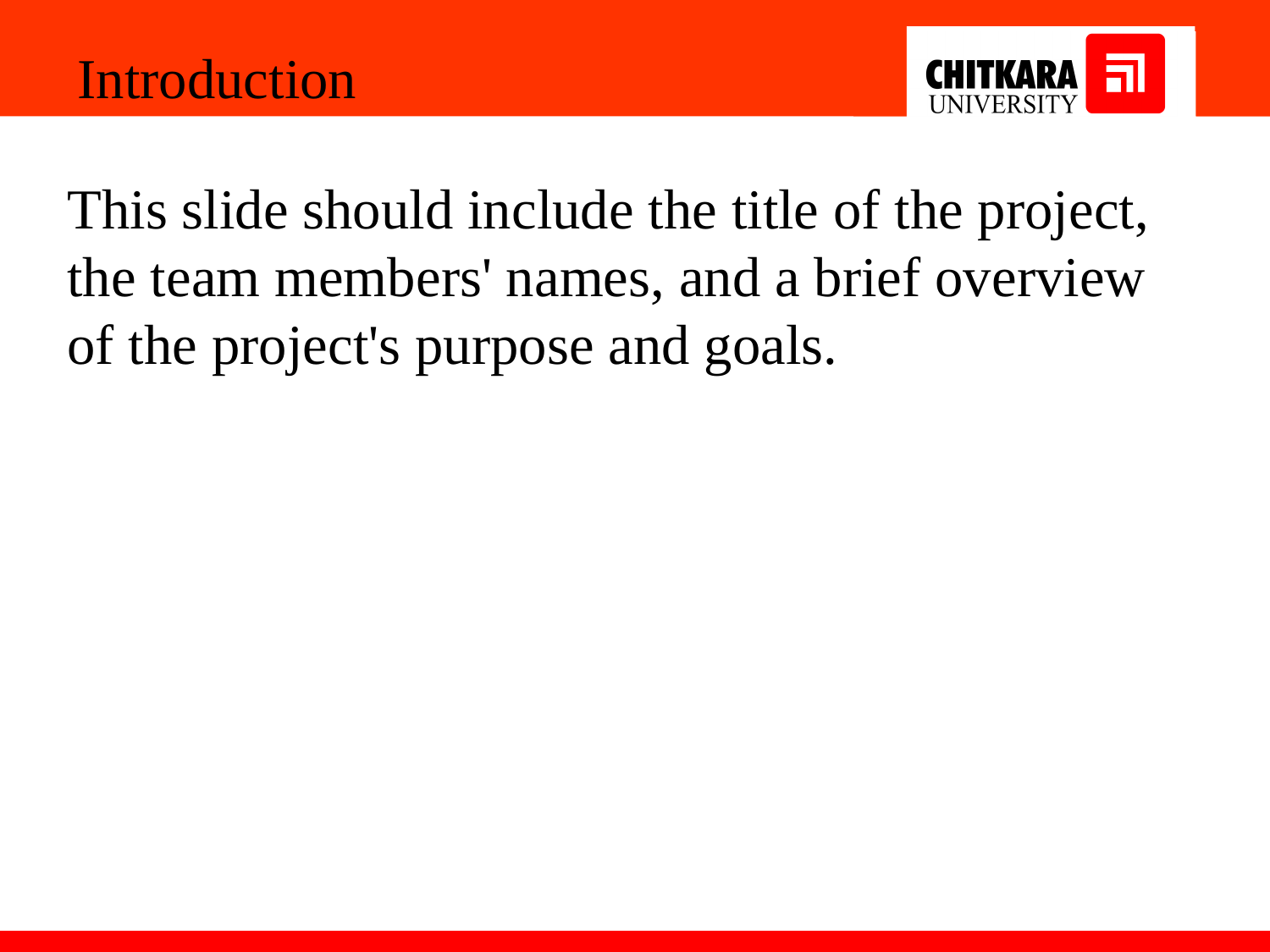

Introduction
This slide should include the title of the project, the team members' names, and a brief overview of the project's purpose and goals.